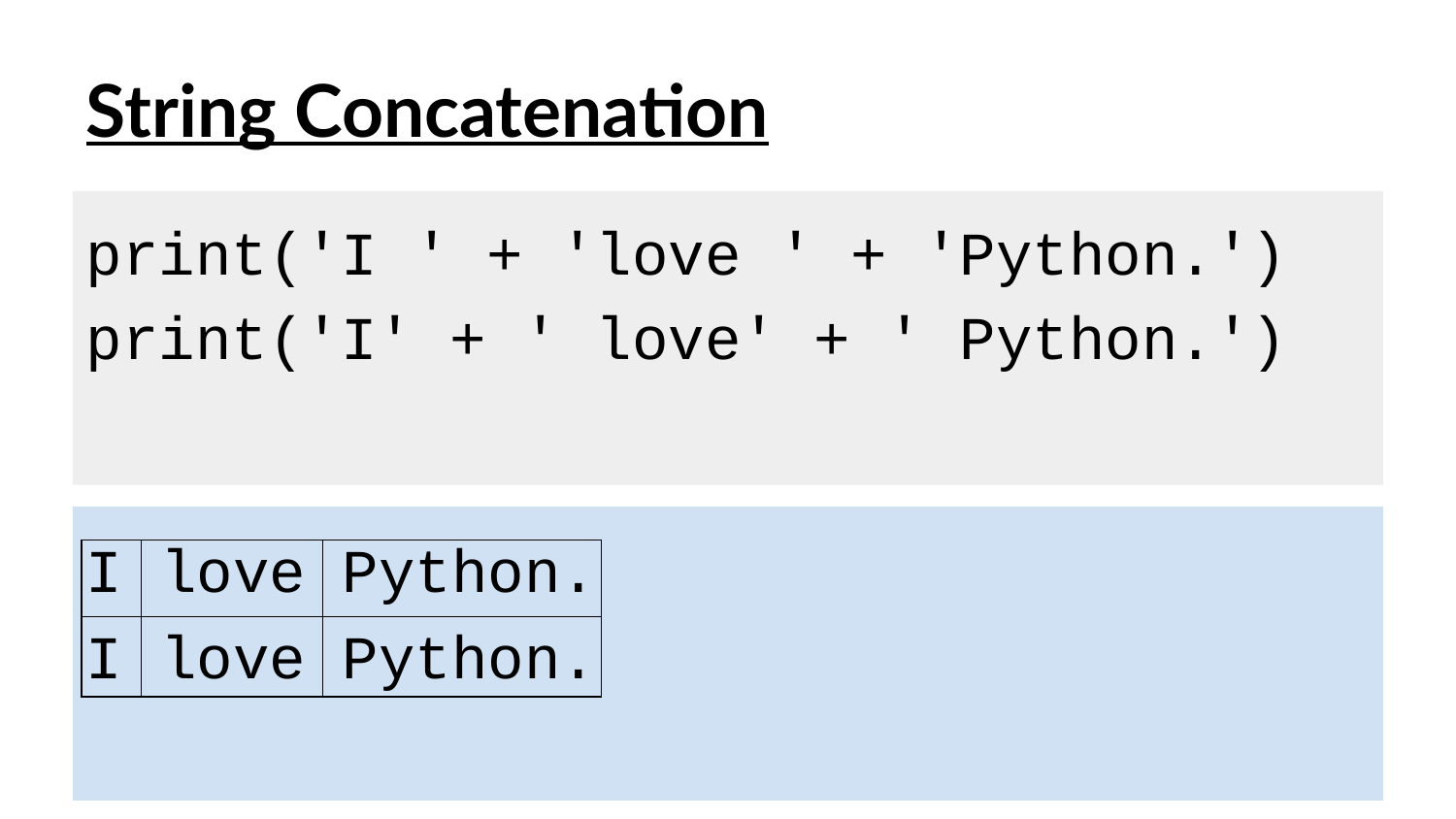

# String Concatenation

print('I ' + 'love ' + 'Python.')
print('I' + ' love' + ' Python.')

| I | love | Python. |
| --- | --- | --- |
| I | love | Python. |